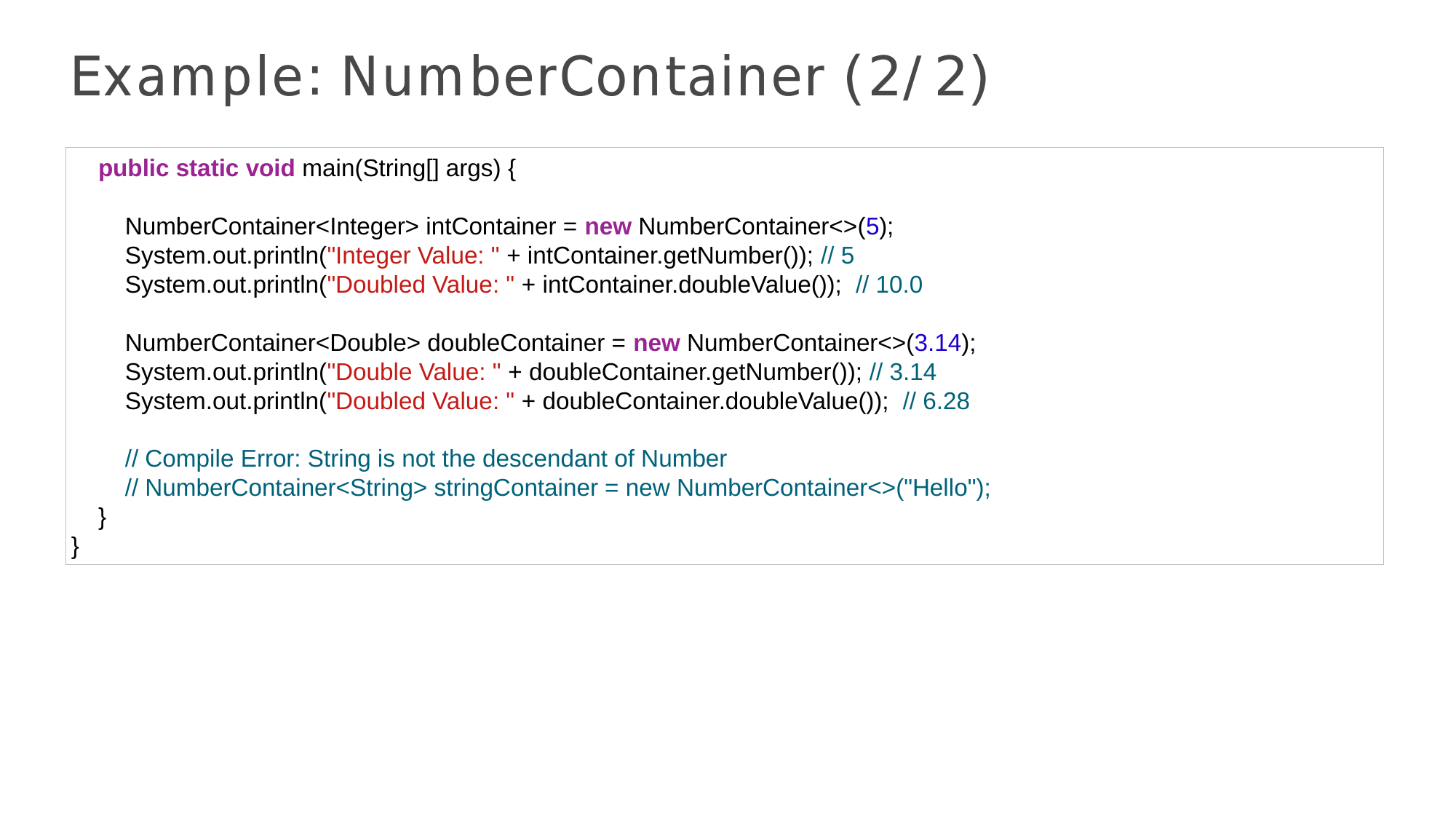

# Example: NumberContainer (2/2)
    public static void main(String[] args) {

        NumberContainer<Integer> intContainer = new NumberContainer<>(5);
        System.out.println("Integer Value: " + intContainer.getNumber()); // 5
        System.out.println("Doubled Value: " + intContainer.doubleValue());  // 10.0

        NumberContainer<Double> doubleContainer = new NumberContainer<>(3.14);
        System.out.println("Double Value: " + doubleContainer.getNumber()); // 3.14
        System.out.println("Doubled Value: " + doubleContainer.doubleValue());  // 6.28

        // Compile Error: String is not the descendant of Number
        // NumberContainer<String> stringContainer = new NumberContainer<>("Hello");
    }
}
16